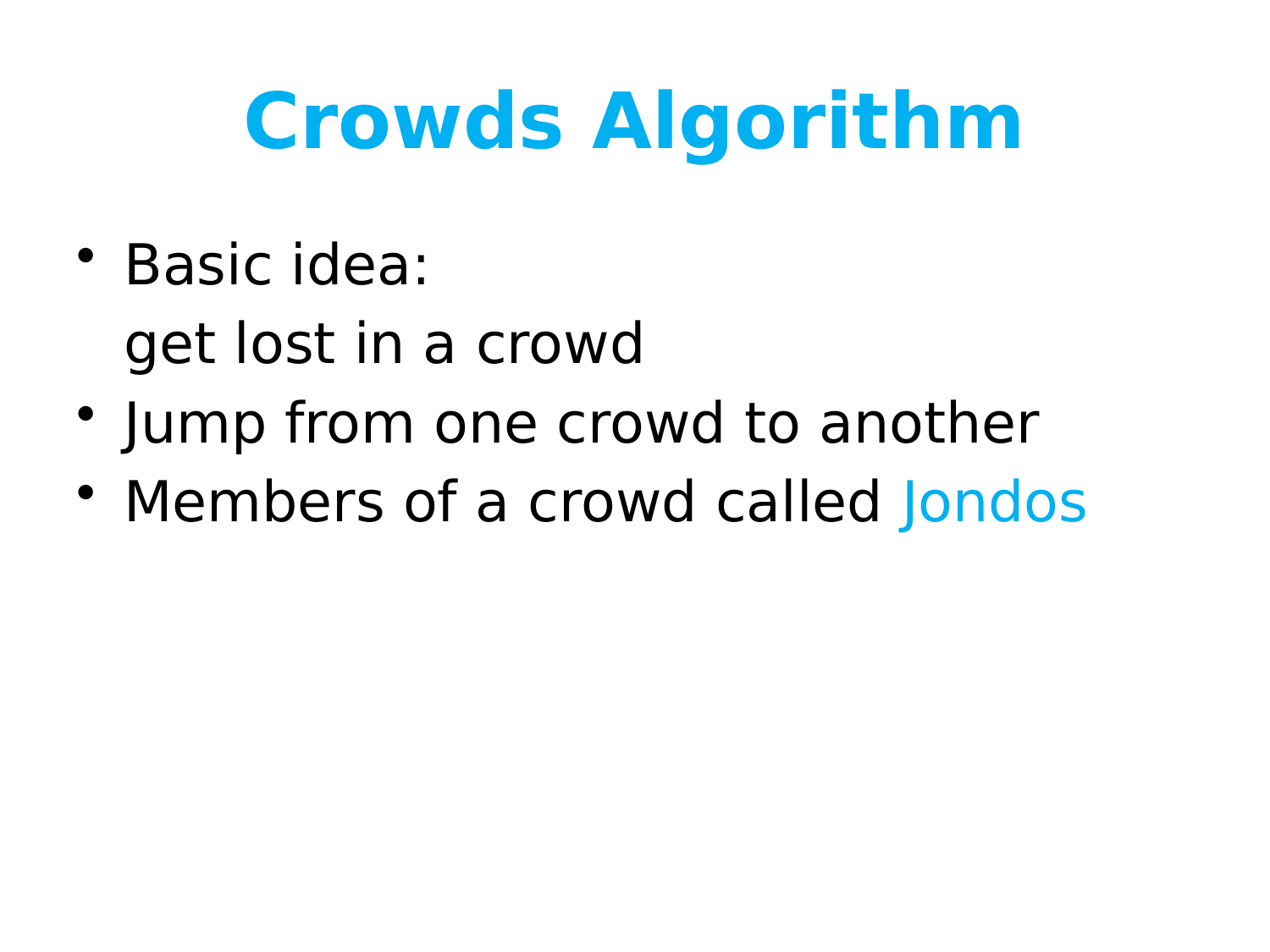

# Crowds Algorithm
Basic idea:
	get lost in a crowd
Jump from one crowd to another
Members of a crowd called Jondos